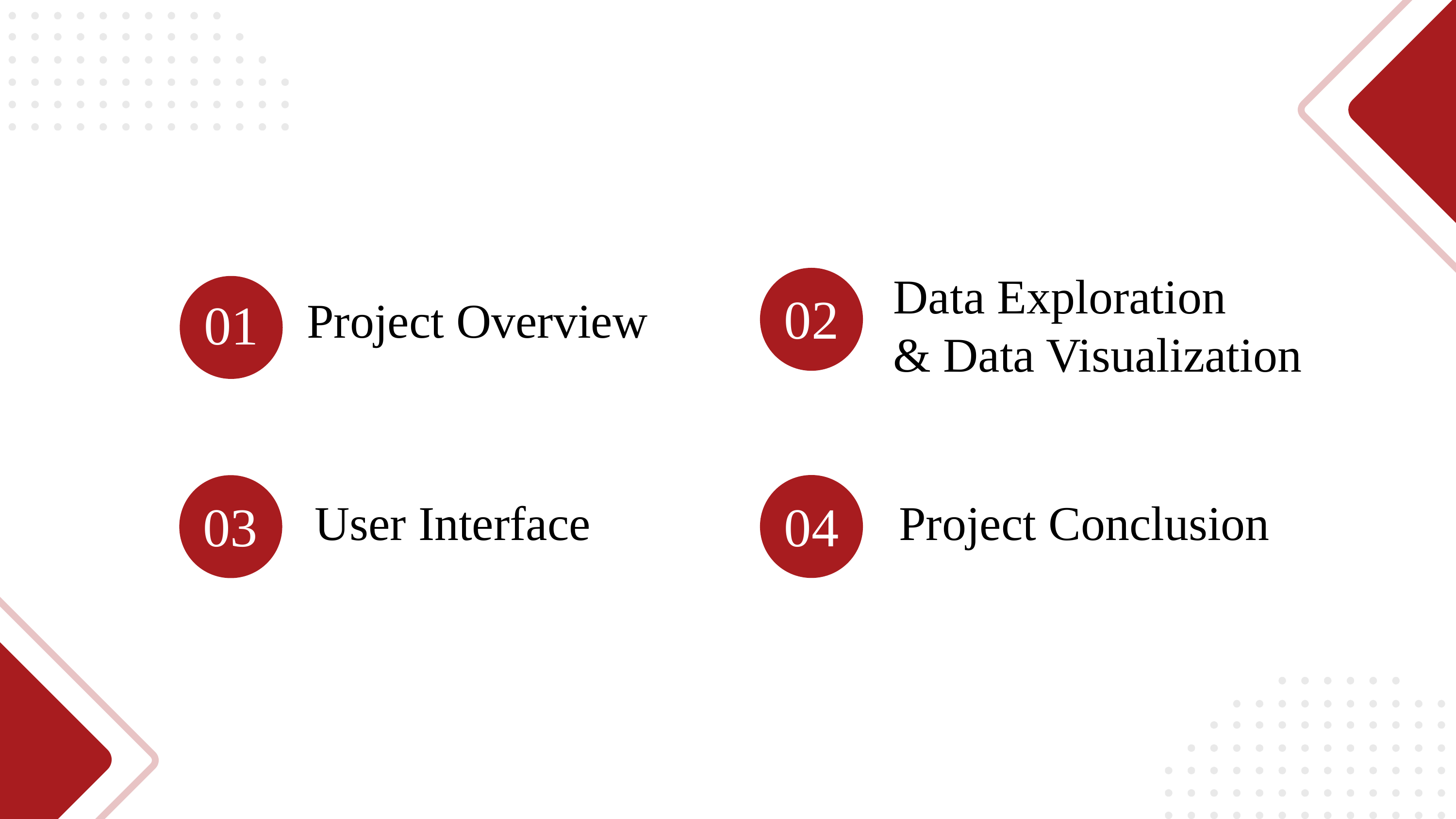

Data Exploration
& Data Visualization

02

01
Project Overview

04
Project Conclusion

03
User Interface